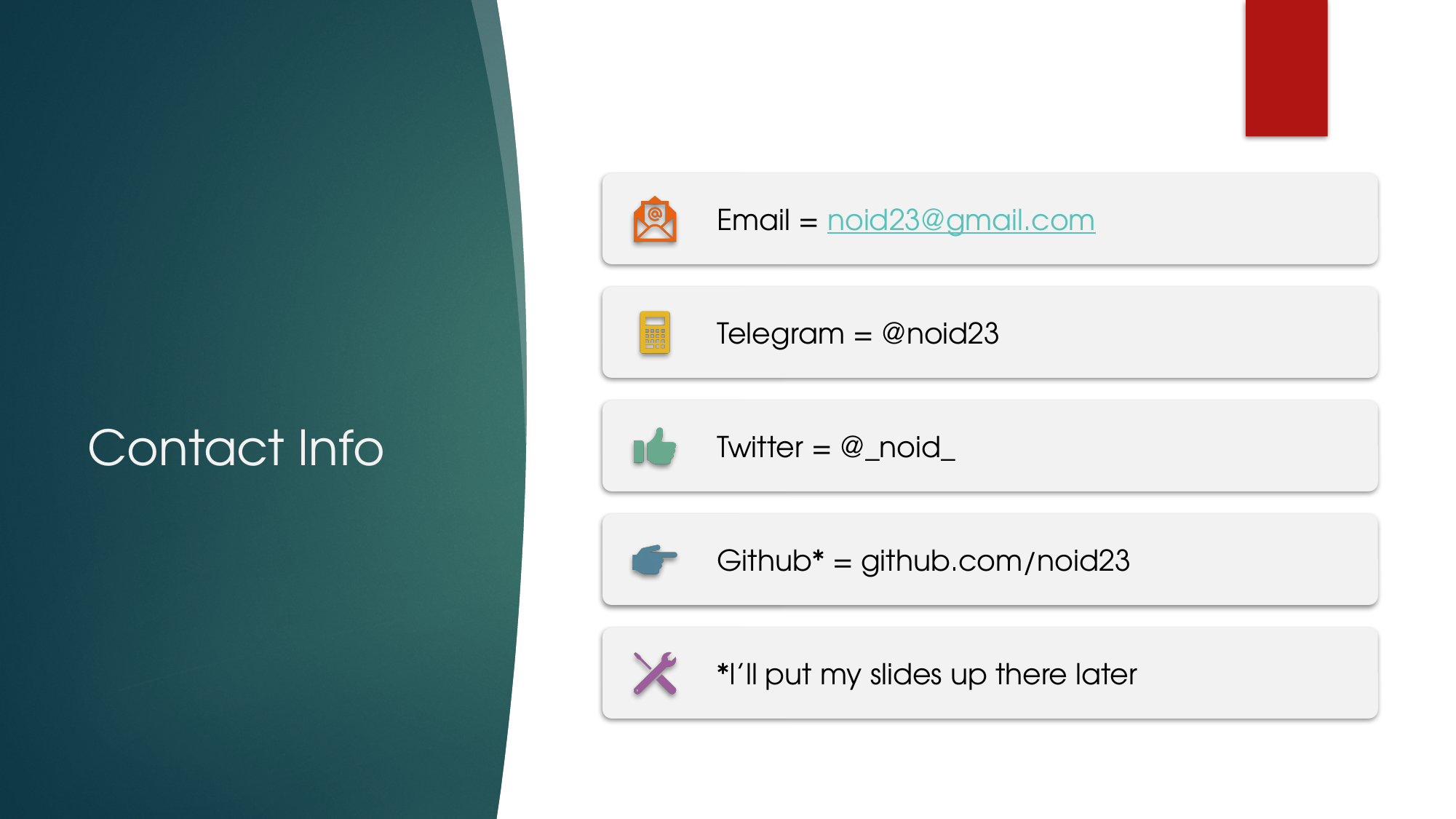

# Contact Info
Email = noid23@gmail.com
Telegram = @noid23
Twitter = @_noid_
Github* = github.com/noid23
*I’ll put my slides up there later